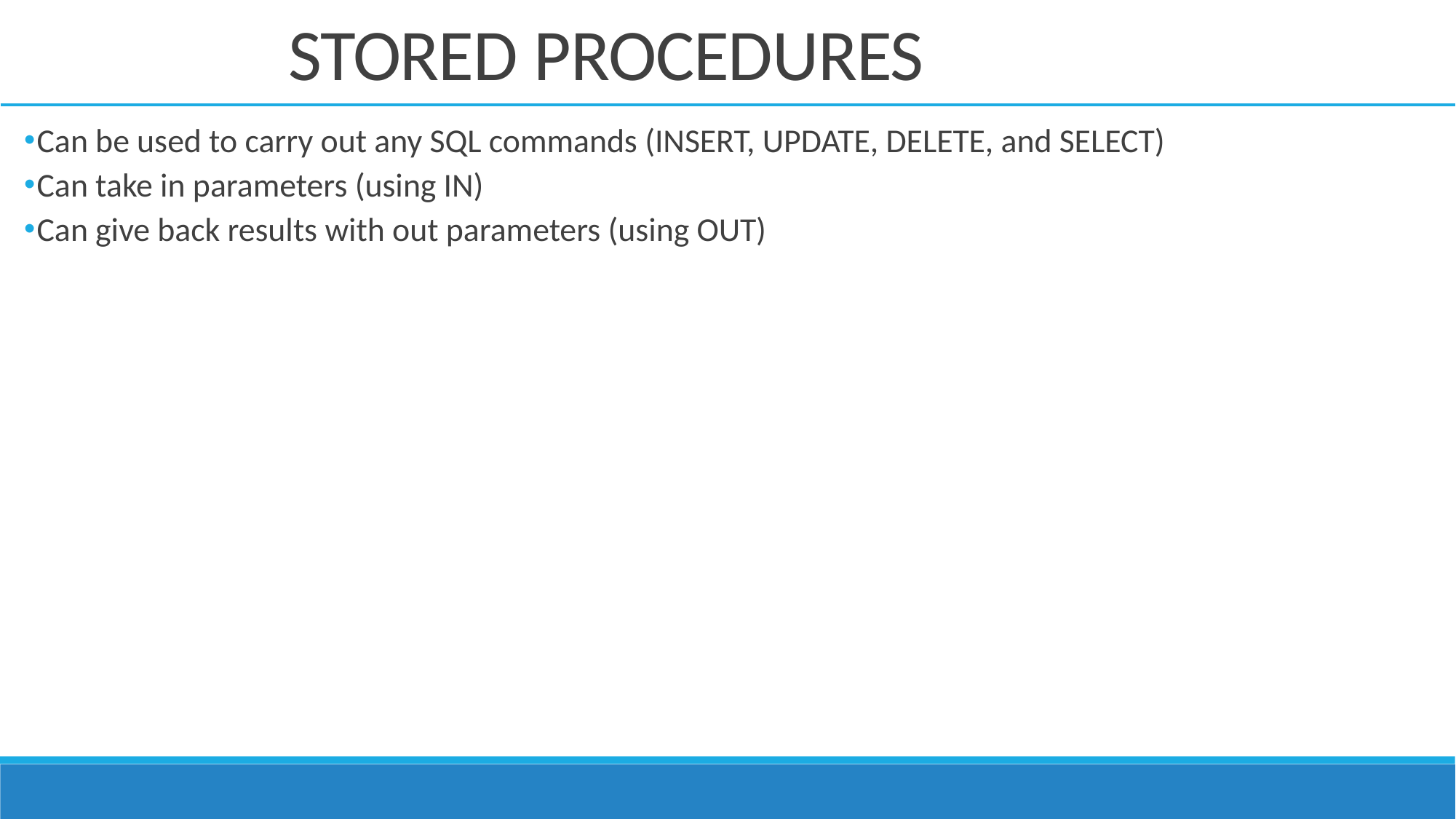

# STORED PROCEDURES

Can be used to carry out any SQL commands (INSERT, UPDATE, DELETE, and SELECT)
Can take in parameters (using IN)
Can give back results with out parameters (using OUT)